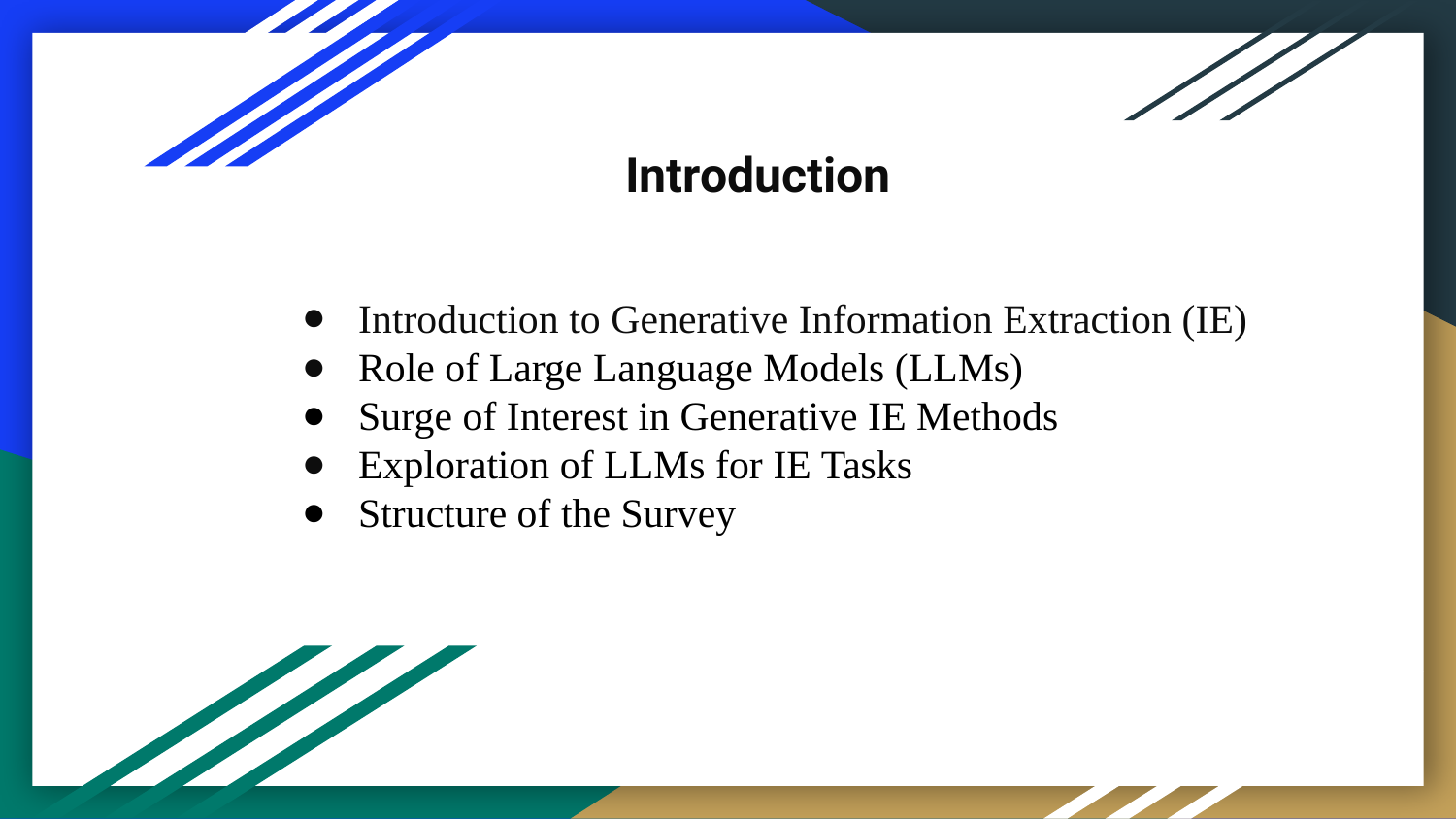

# Introduction
Introduction to Generative Information Extraction (IE)
Role of Large Language Models (LLMs)
Surge of Interest in Generative IE Methods
Exploration of LLMs for IE Tasks
Structure of the Survey